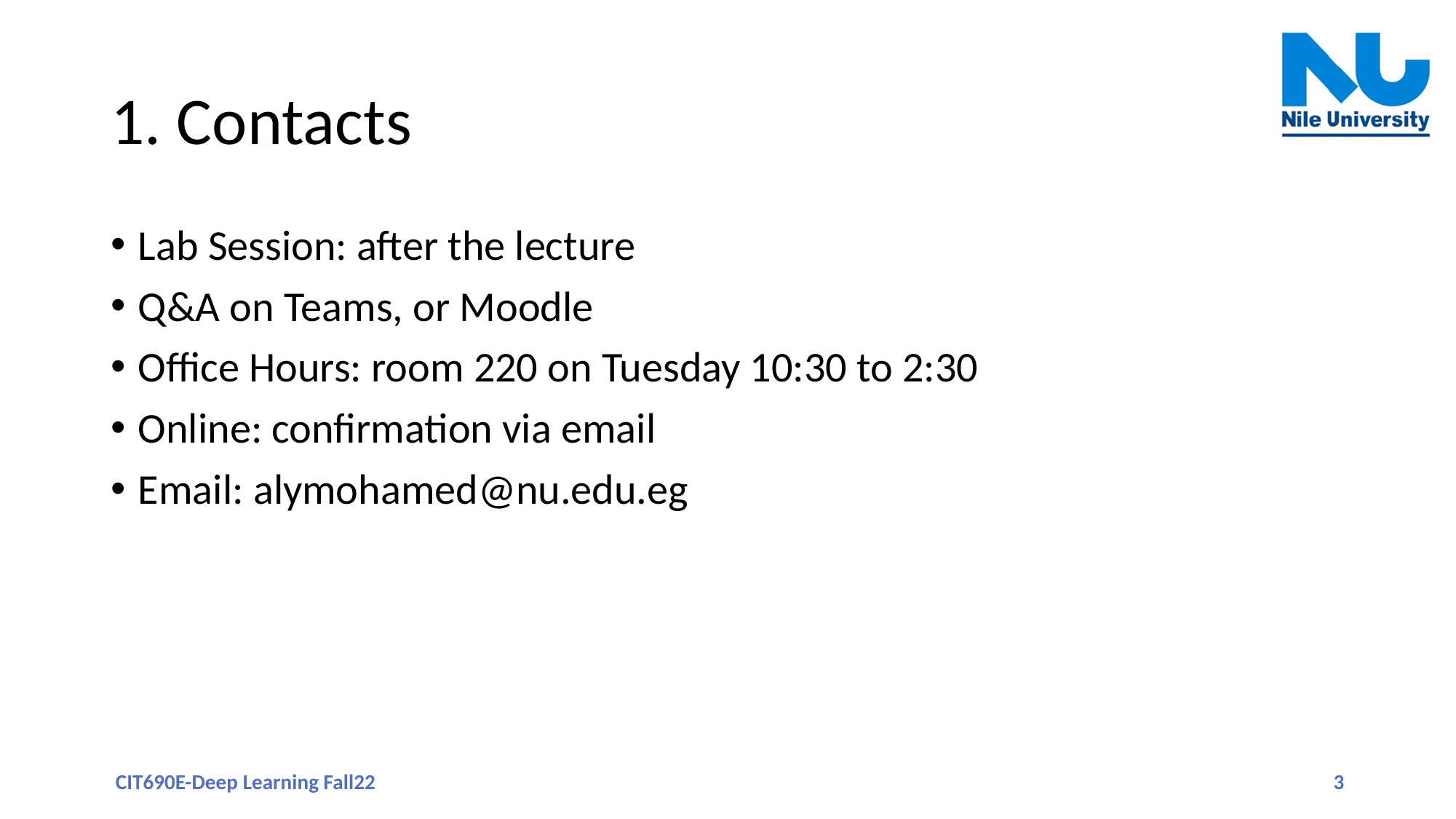

# 1. Contacts
Lab Session: after the lecture
Q&A on Teams, or Moodle
Office Hours: room 220 on Tuesday 10:30 to 2:30
Online: confirmation via email
Email: alymohamed@nu.edu.eg
CIT690E-Deep Learning Fall22
3